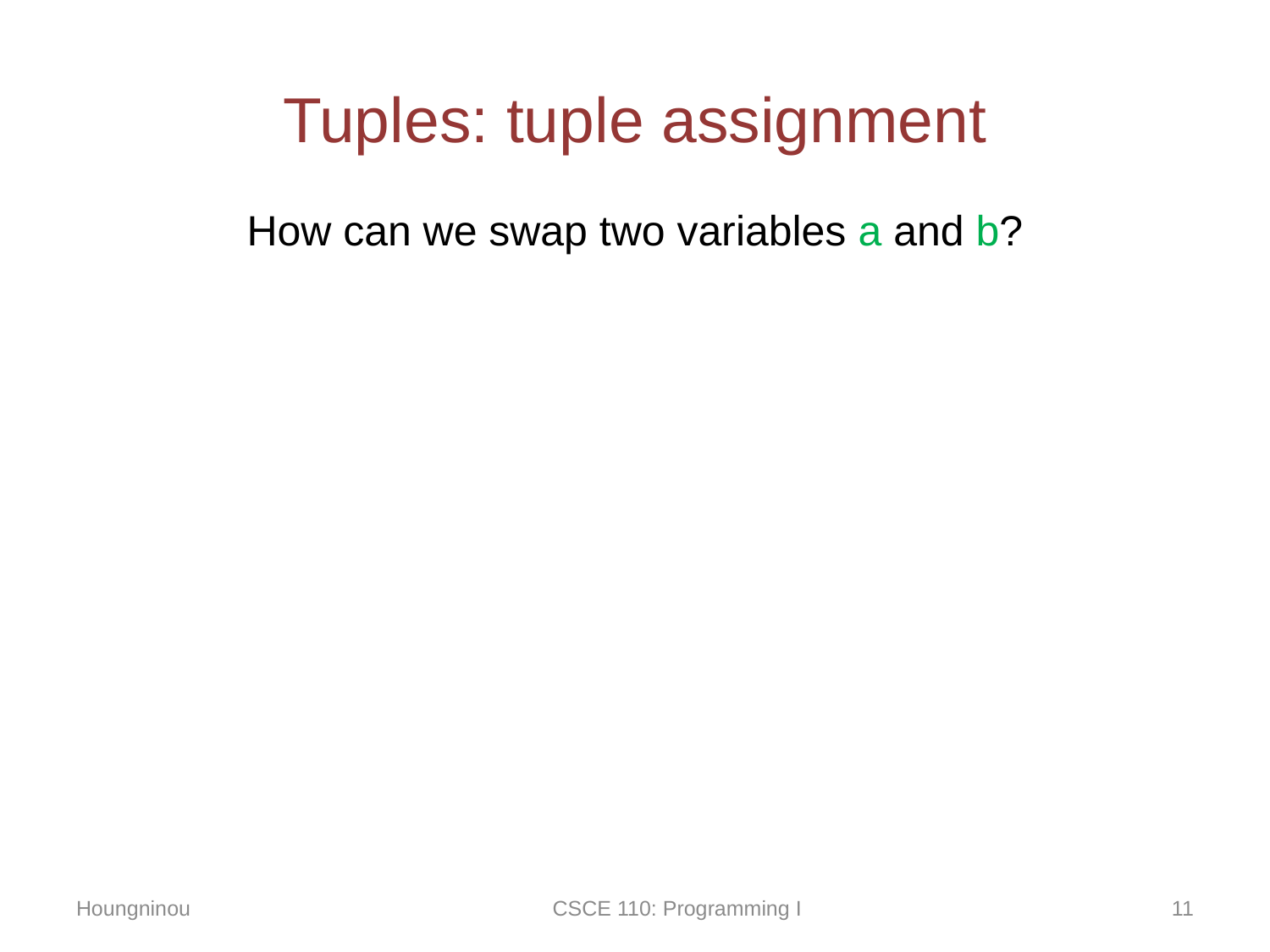

# Tuples: tuple assignment
How can we swap two variables a and b?
Houngninou
CSCE 110: Programming I
11